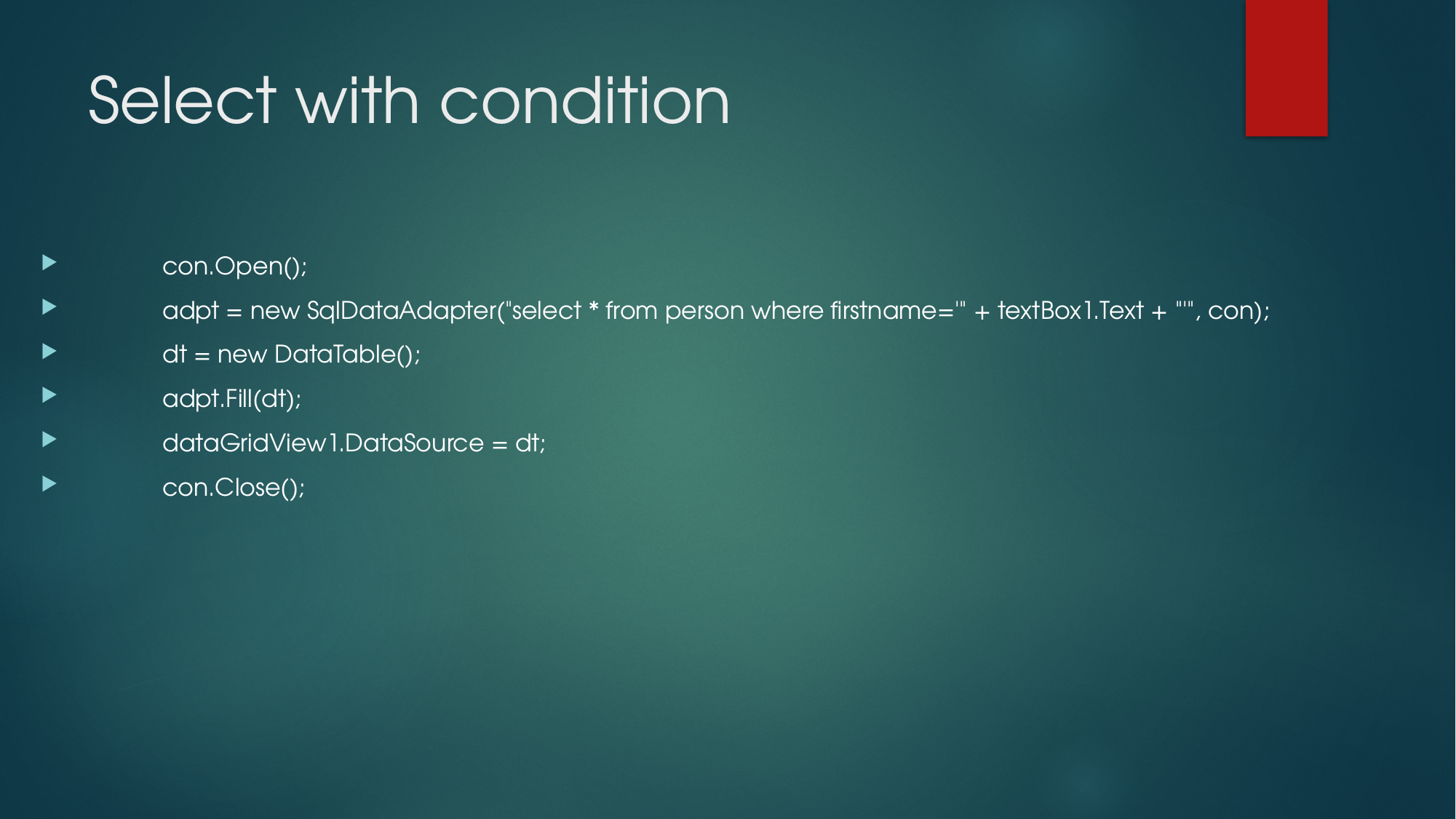

# Select with condition
            con.Open();
            adpt = new SqlDataAdapter("select * from person where firstname='" + textBox1.Text + "'", con);
            dt = new DataTable();
            adpt.Fill(dt);
            dataGridView1.DataSource = dt;
            con.Close();